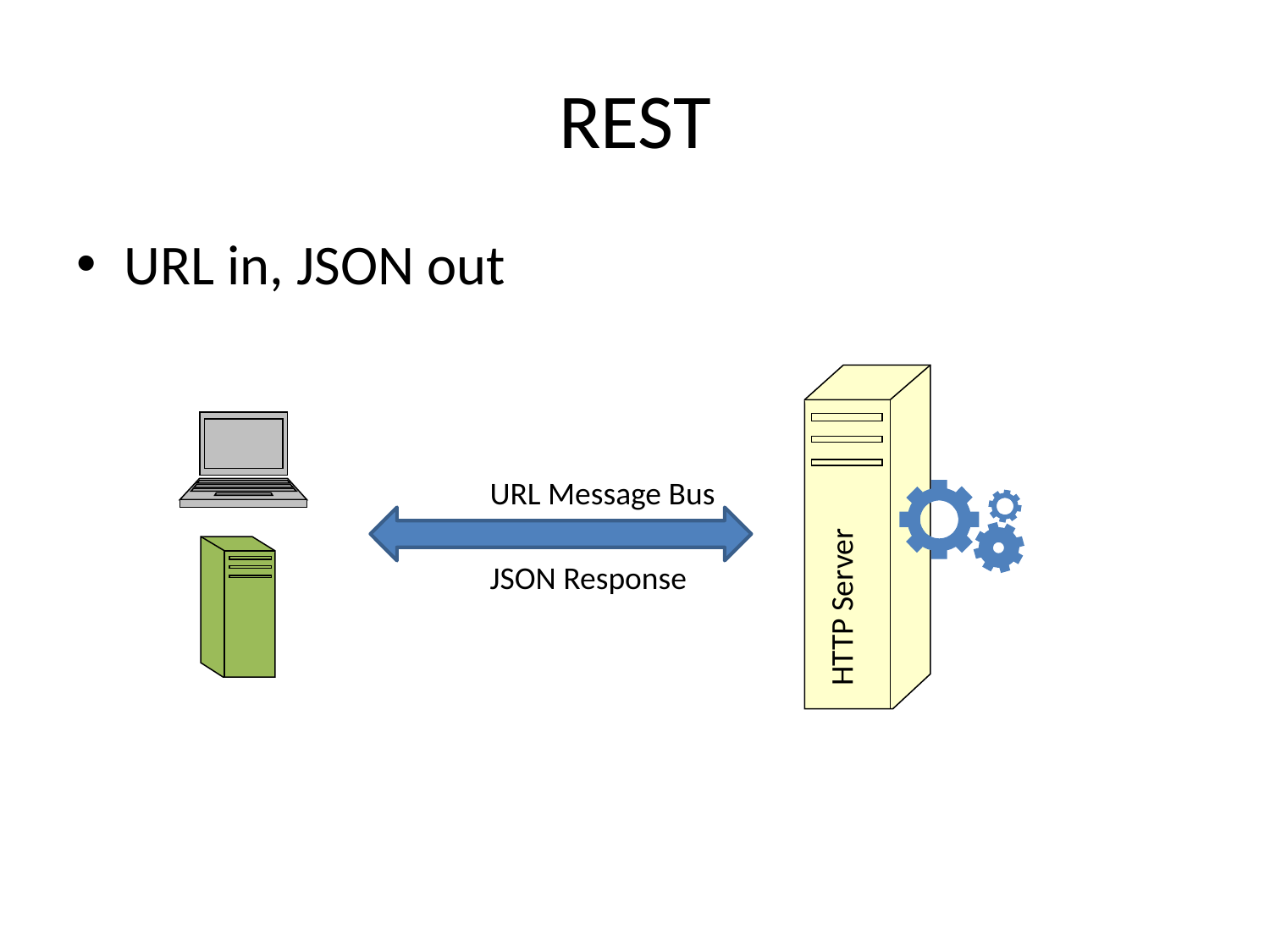

# REST
URL in, JSON out

HTTP Server

URL Message Bus

JSON Response